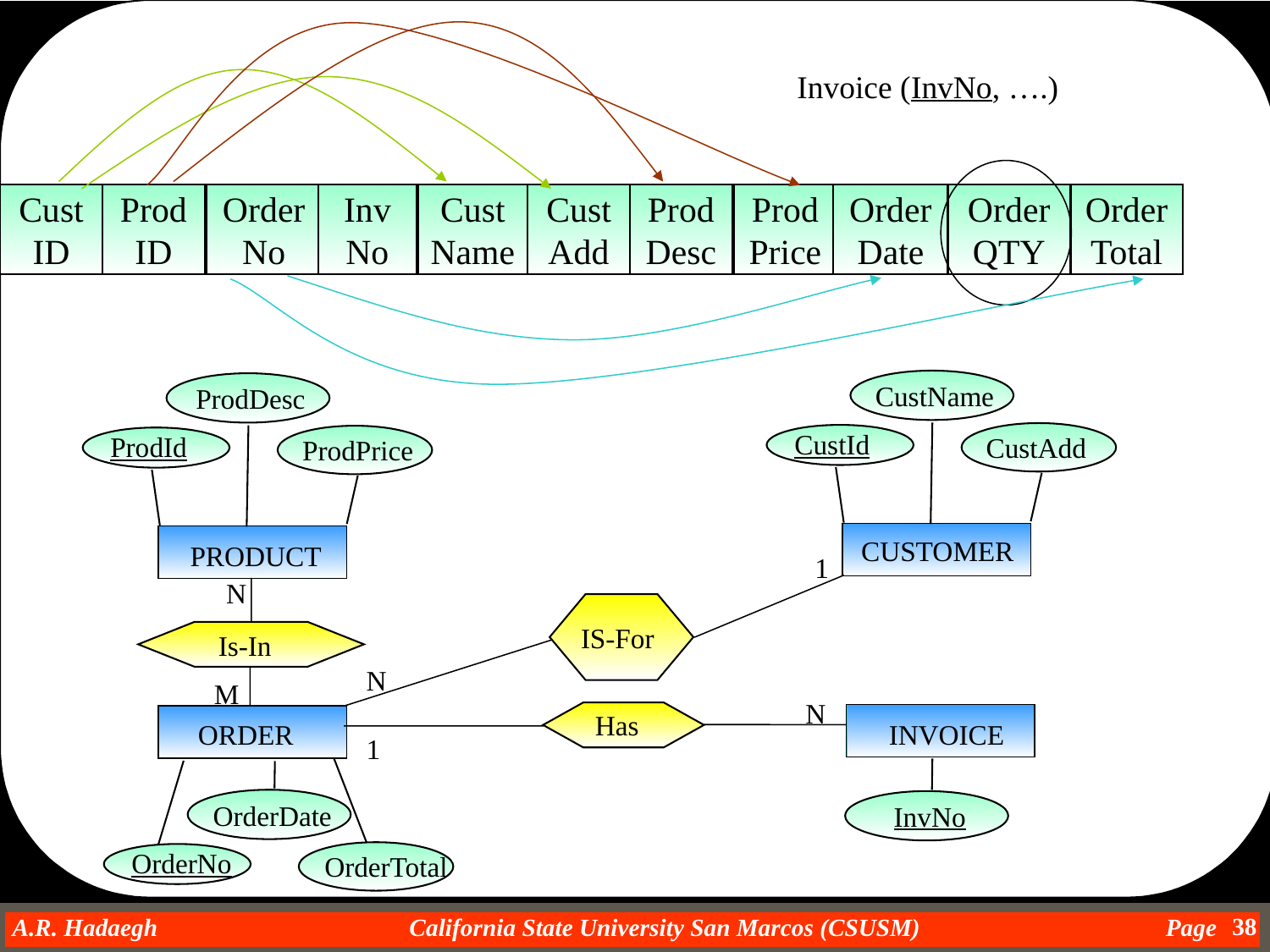

Invoice (InvNo, ….)

Cust
ID
Prod
ID
Order
No
Inv
No
Cust
Name
Cust
Add
Prod
Desc
Prod
Price
Order
Date
Order
QTY
Order
Total

CustName
CustId

CustAdd

CUSTOMER

ProdDesc
ProdId

ProdPrice

PRODUCT
1
N

IS-For

Is-In

N

M
N
Has

ORDER
INVOICE

1

OrderDate
InvNo
OrderNo

OrderTotal

38